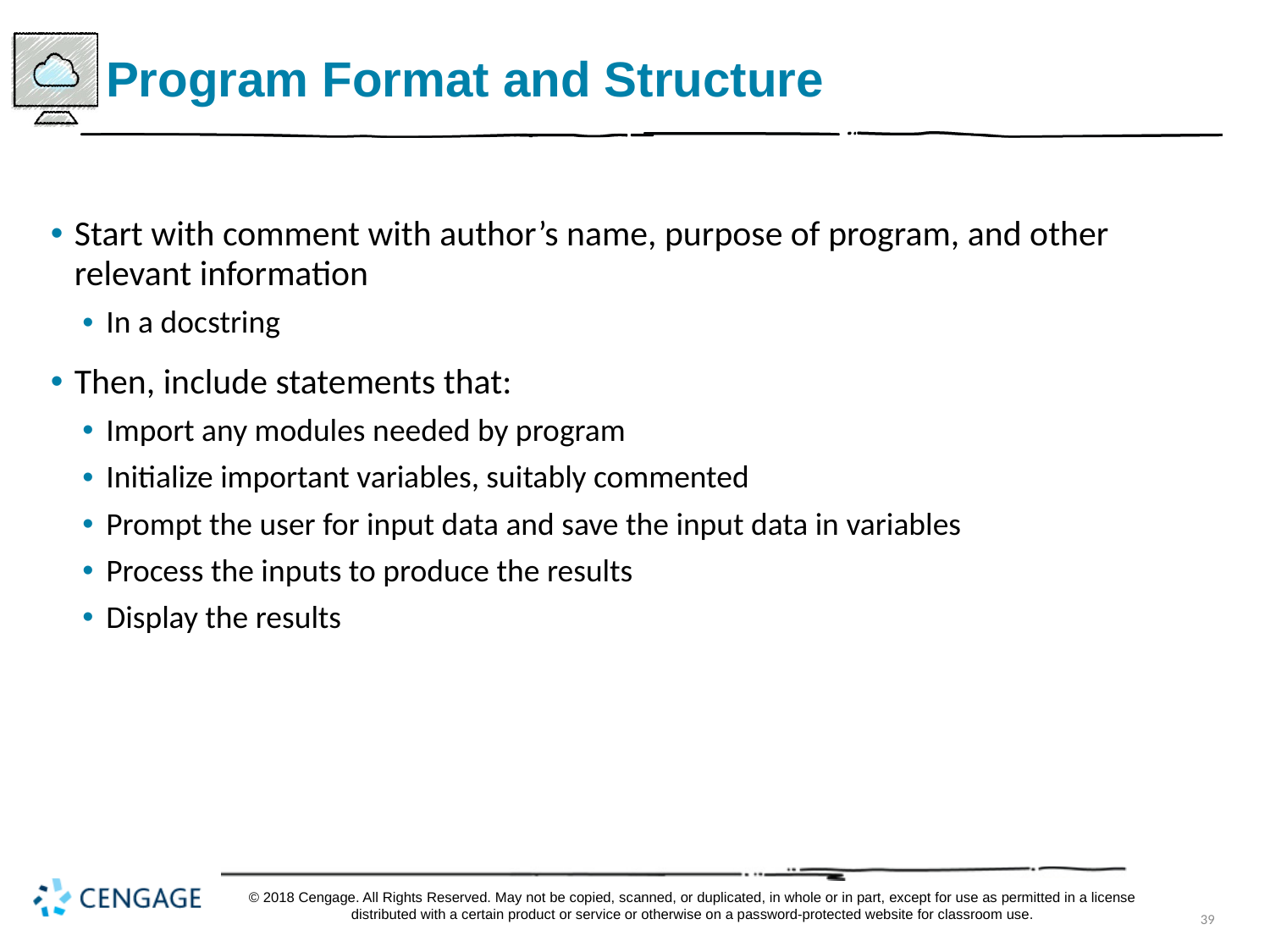

# Program Format and Structure
Start with comment with author’s name, purpose of program, and other relevant information
In a doc string
Then, include statements that:
Import any modules needed by program
Initialize important variables, suitably commented
Prompt the user for input data and save the input data in variables
Process the inputs to produce the results
Display the results
© 2018 Cengage. All Rights Reserved. May not be copied, scanned, or duplicated, in whole or in part, except for use as permitted in a license distributed with a certain product or service or otherwise on a password-protected website for classroom use.